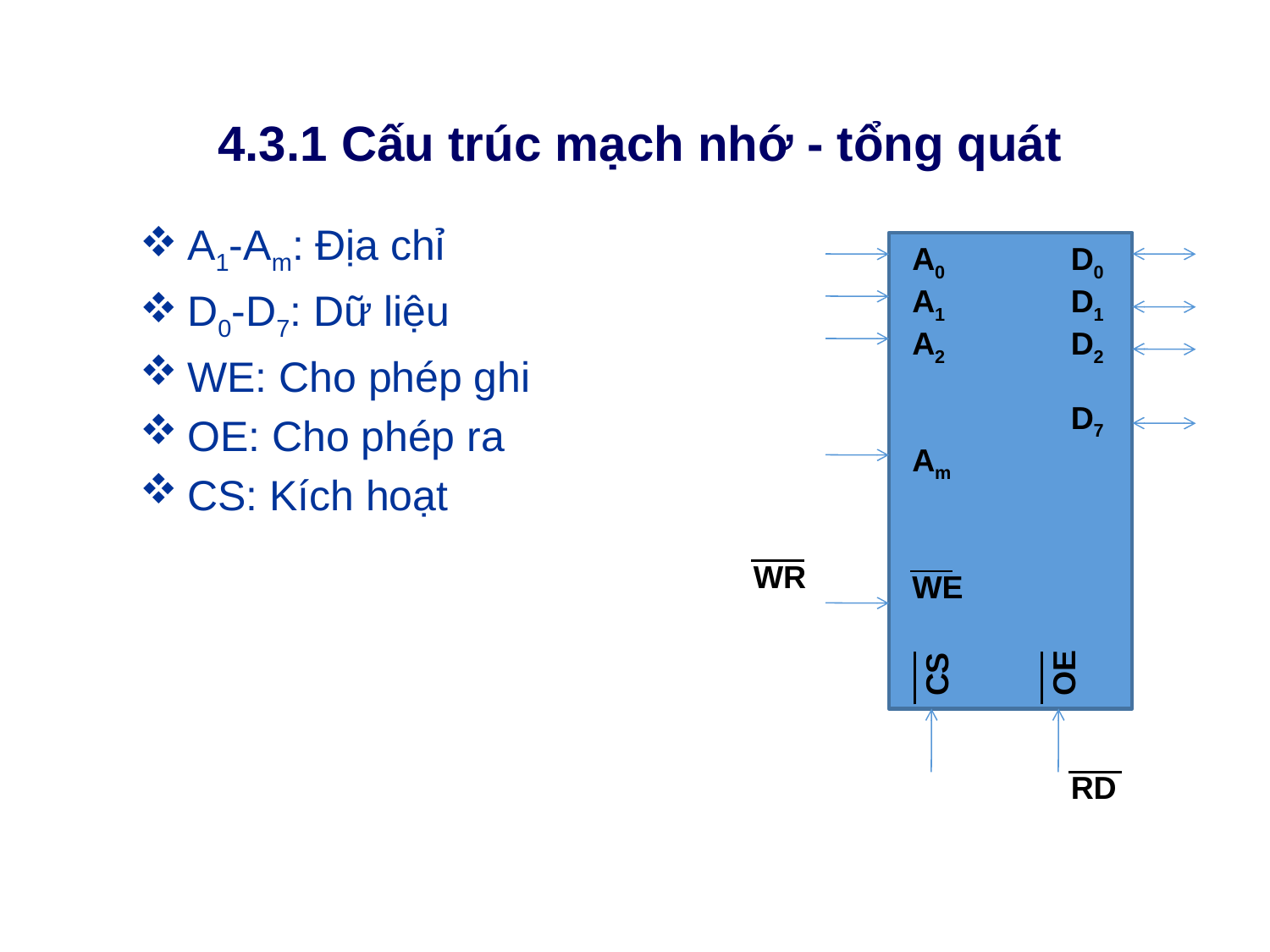

# 4.3.1 Cấu trúc mạch nhớ - tổng quát
A1-Am: Địa chỉ
D0-D7: Dữ liệu
WE: Cho phép ghi
OE: Cho phép ra
CS: Kích hoạt

A0
D0
A1
D1
A2
D2
D7
Am
WR
WE
CS
OE
RD